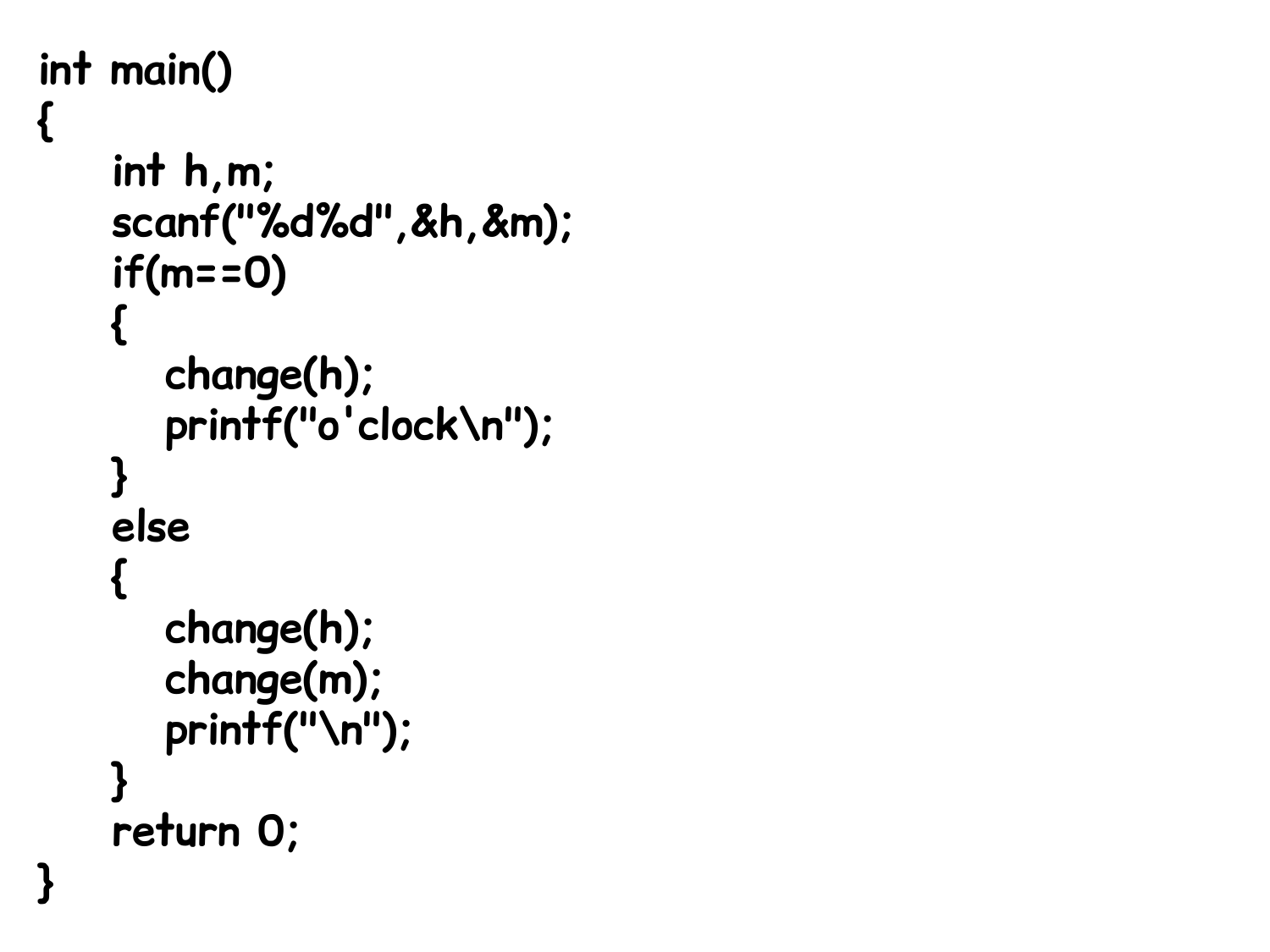

int main()
{
    int h,m;
    scanf("%d%d",&h,&m);
    if(m==0)
    {
	change(h);
	printf("o'clock\n");
    }
    else
    {
	change(h);
	change(m);
	printf("\n");
    }
    return 0;
}